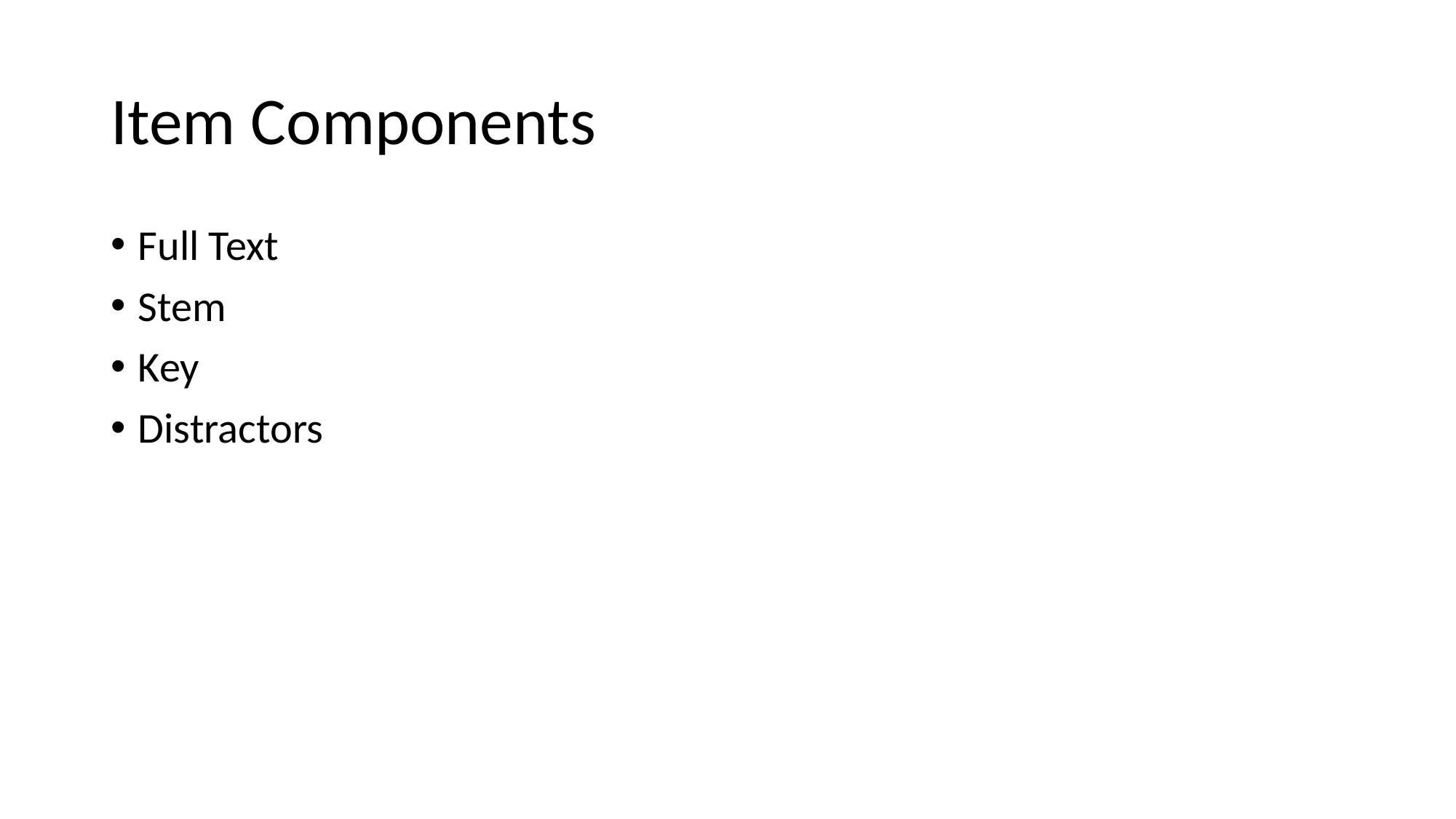

# Item Components
Full Text
Stem
Key
Distractors